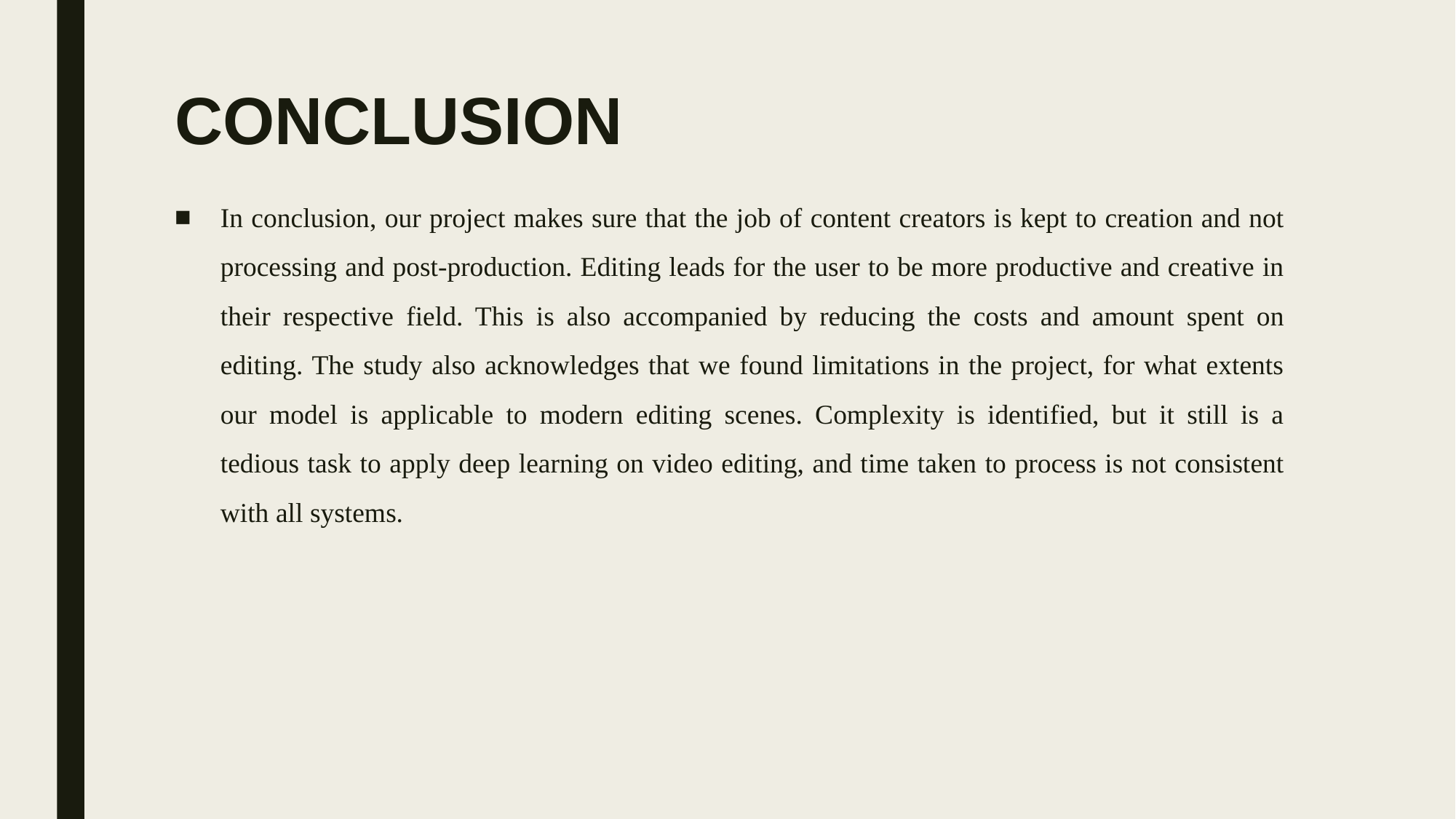

# CONCLUSION
In conclusion, our project makes sure that the job of content creators is kept to creation and not processing and post-production. Editing leads for the user to be more productive and creative in their respective field. This is also accompanied by reducing the costs and amount spent on editing. The study also acknowledges that we found limitations in the project, for what extents our model is applicable to modern editing scenes. Complexity is identified, but it still is a tedious task to apply deep learning on video editing, and time taken to process is not consistent with all systems.